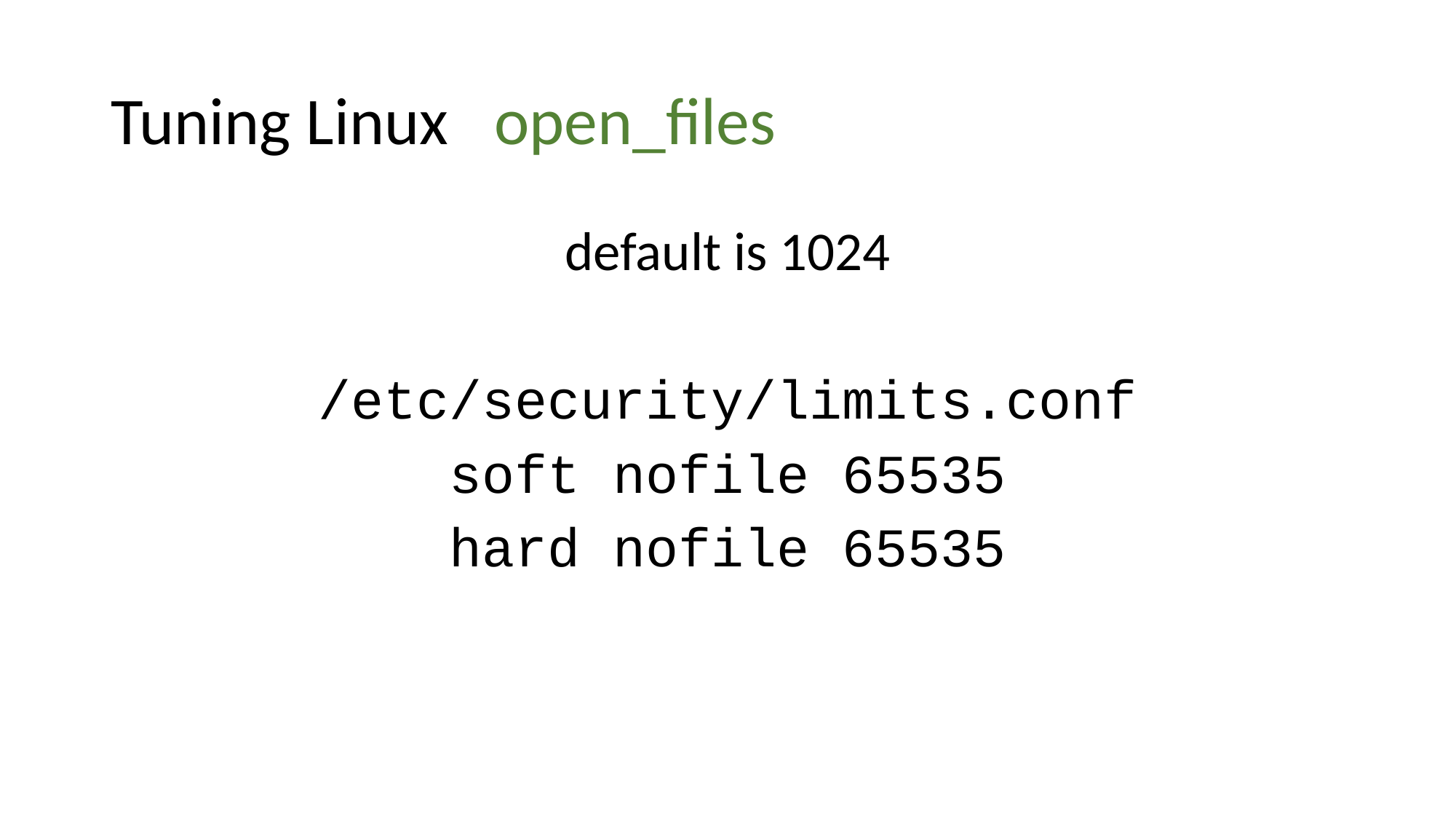

# Tuning Linux   open_files
default is 1024

/etc/security/limits.conf
soft nofile 65535
hard nofile 65535